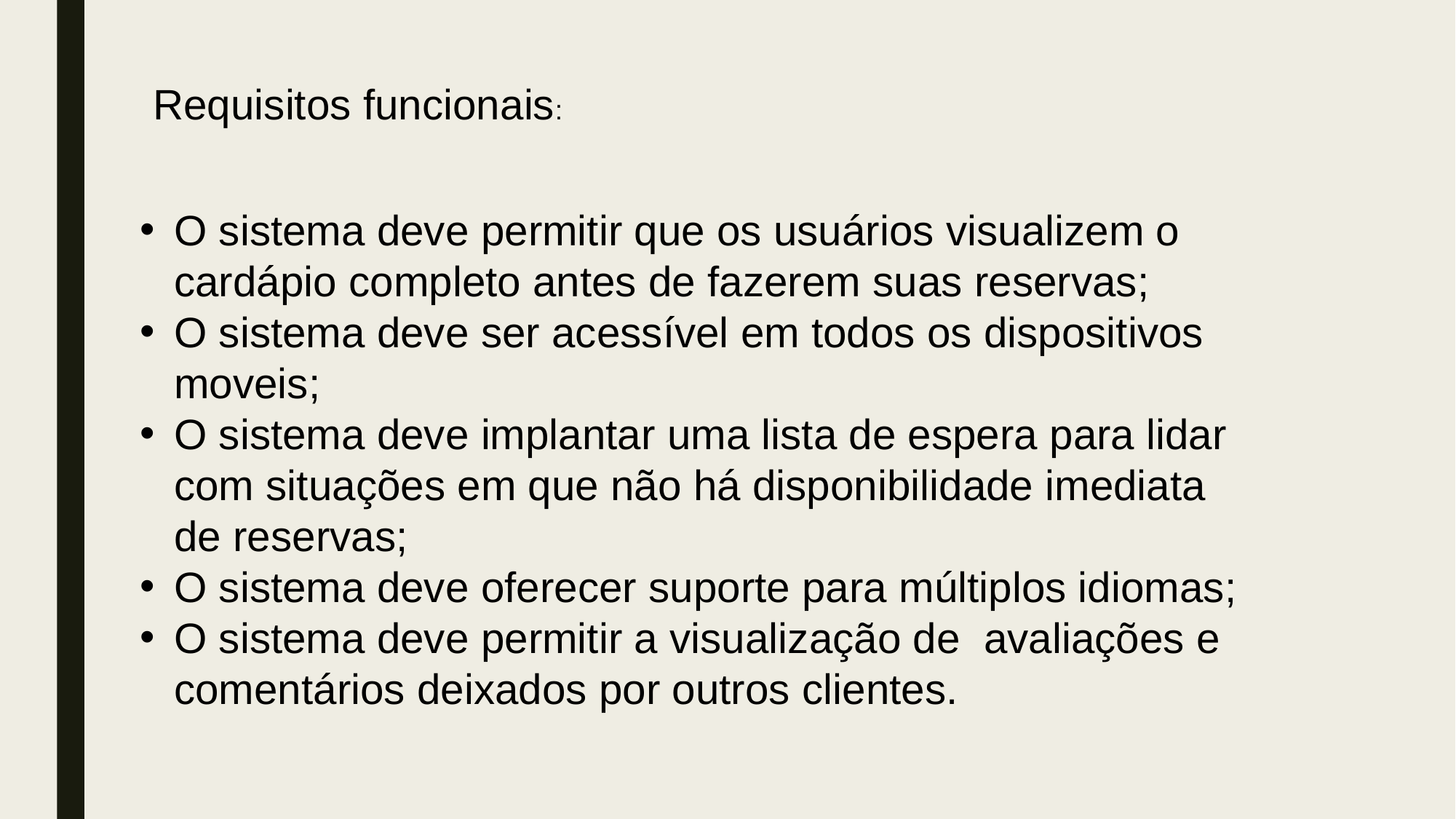

Requisitos funcionais:
O sistema deve permitir que os usuários visualizem o cardápio completo antes de fazerem suas reservas;
O sistema deve ser acessível em todos os dispositivos moveis;
O sistema deve implantar uma lista de espera para lidar com situações em que não há disponibilidade imediata de reservas;
O sistema deve oferecer suporte para múltiplos idiomas;
O sistema deve permitir a visualização de  avaliações e comentários deixados por outros clientes.